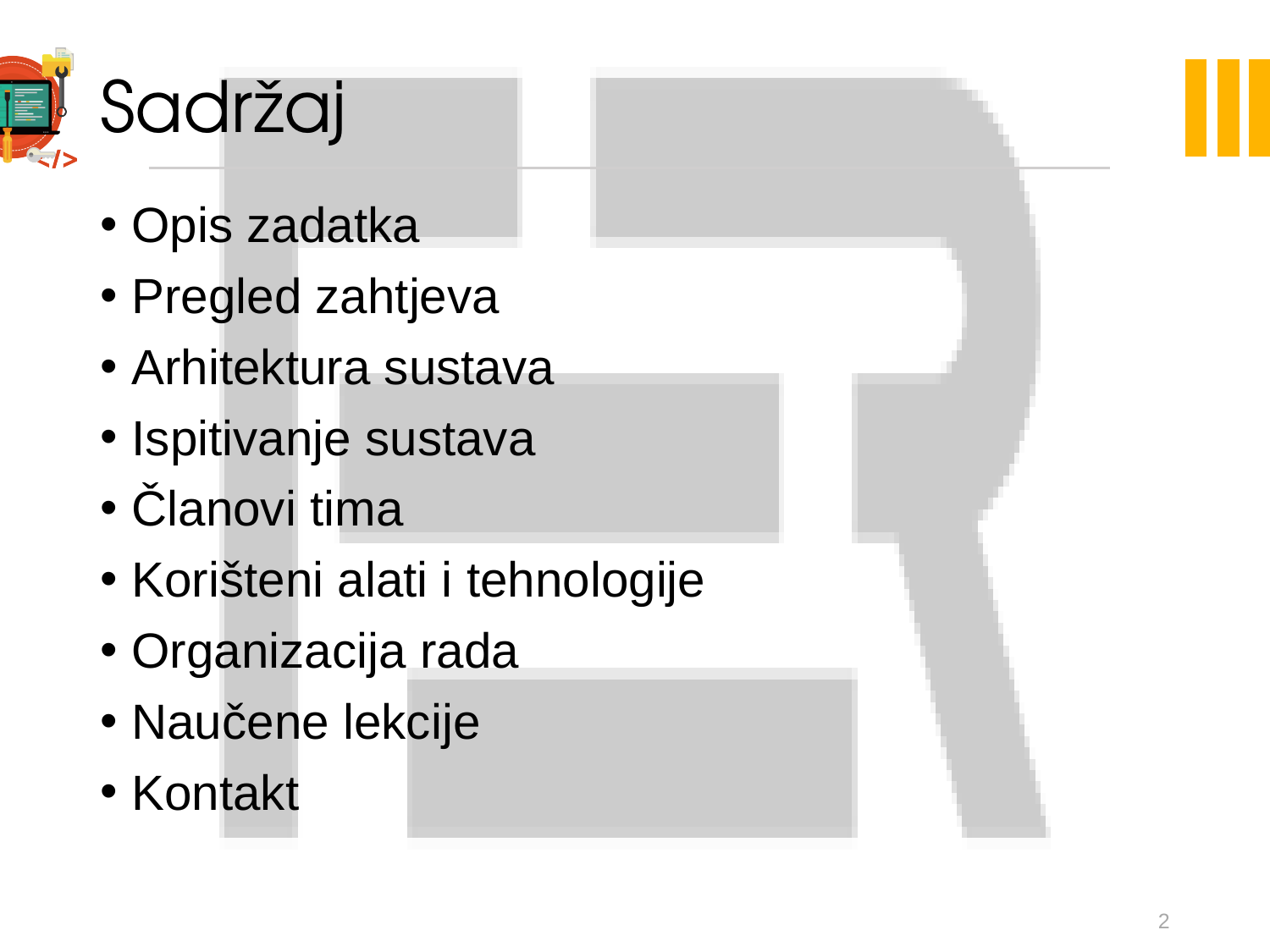

# Sadržaj
Opis zadatka
Pregled zahtjeva
Arhitektura sustava
Ispitivanje sustava
Članovi tima
Korišteni alati i tehnologije
Organizacija rada
Naučene lekcije
Kontakt
2